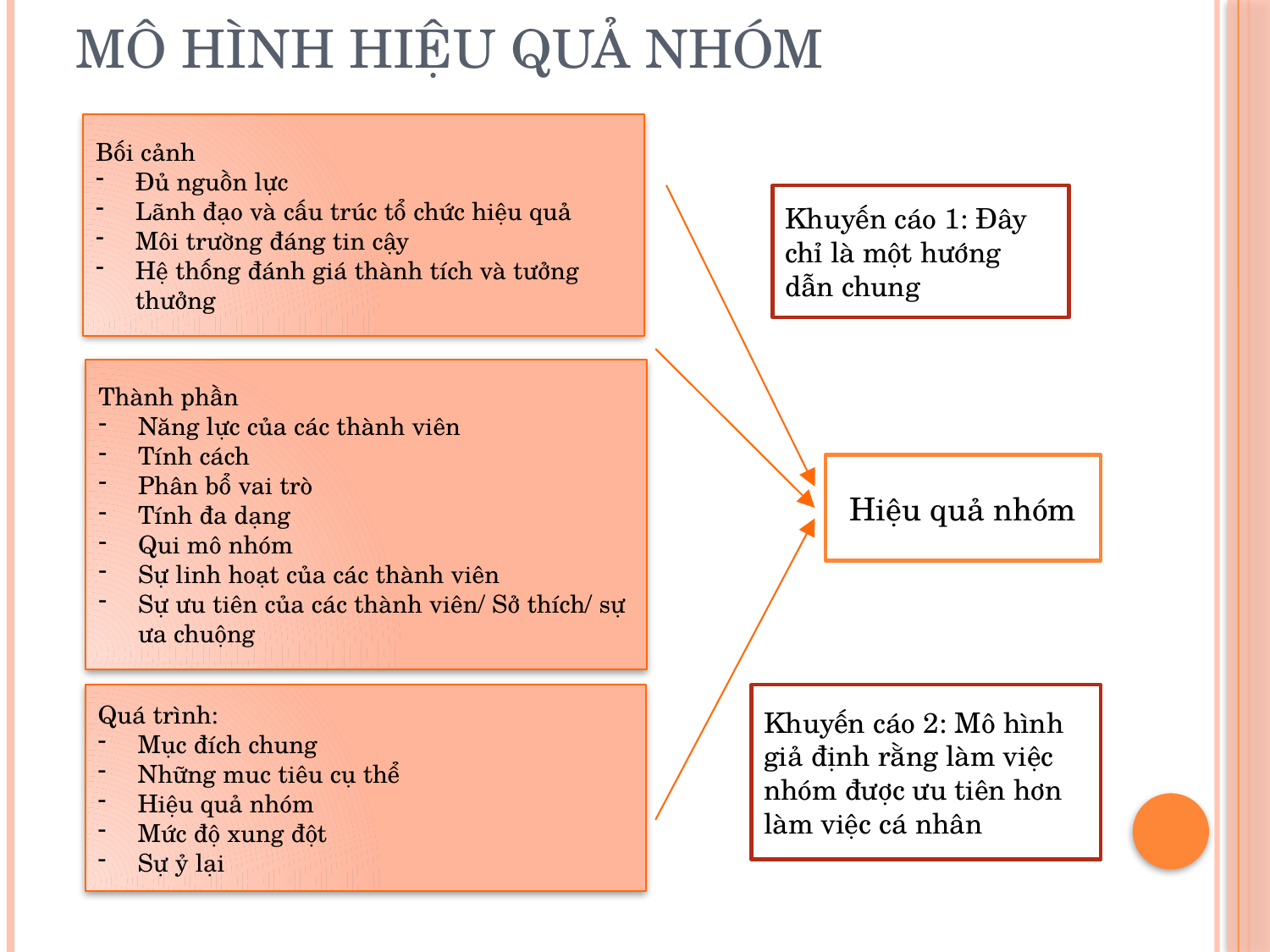

# Mô hình hiệu quả nhóm

Bối cảnh
Đủ nguồn lực
Lãnh đạo và cấu trúc tổ chức hiệu quả
Môi trường đáng tin cậy
Hệ thống đánh giá thành tích và tưởng thưởng
Khuyến cáo 1: Đây chỉ là một hướng dẫn chung
Thành phần
Năng lực của các thành viên
Tính cách
Phân bổ vai trò
Tính đa dạng
Qui mô nhóm
Sự linh hoạt của các thành viên
Sự ưu tiên của các thành viên/ Sở thích/ sự ưa chuộng
Hiệu quả nhóm
Quá trình:
Mục đích chung
Những muc tiêu cụ thể
Hiệu quả nhóm
Mức độ xung đột
Sự ỷ lại
Khuyến cáo 2: Mô hình giả định rằng làm việc nhóm được ưu tiên hơn làm việc cá nhân